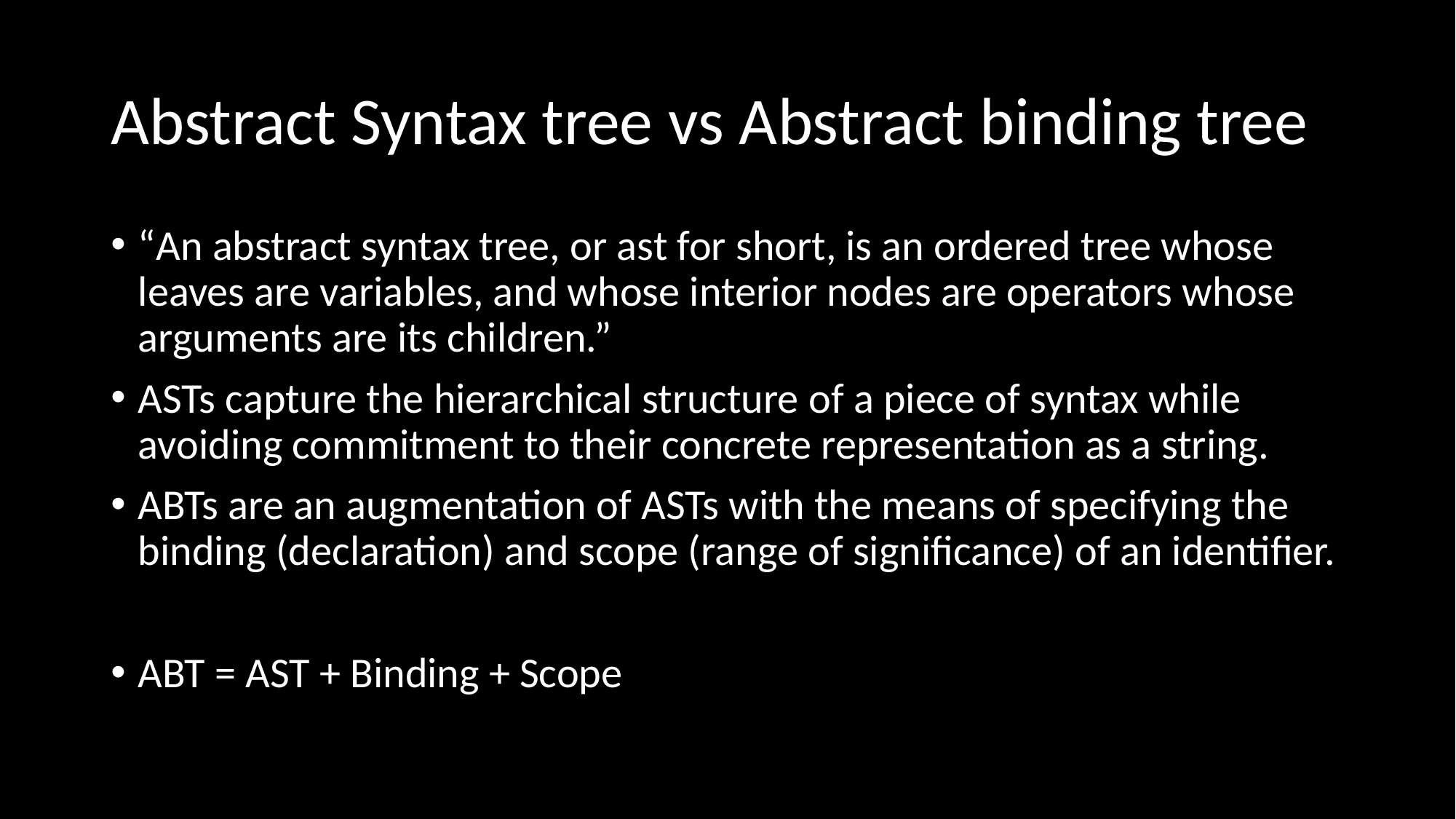

# Abstract Syntax tree vs Abstract binding tree
“An abstract syntax tree, or ast for short, is an ordered tree whose leaves are variables, and whose interior nodes are operators whose arguments are its children.”
ASTs capture the hierarchical structure of a piece of syntax while avoiding commitment to their concrete representation as a string.
ABTs are an augmentation of ASTs with the means of specifying the binding (declaration) and scope (range of significance) of an identifier.

ABT = AST + Binding + Scope